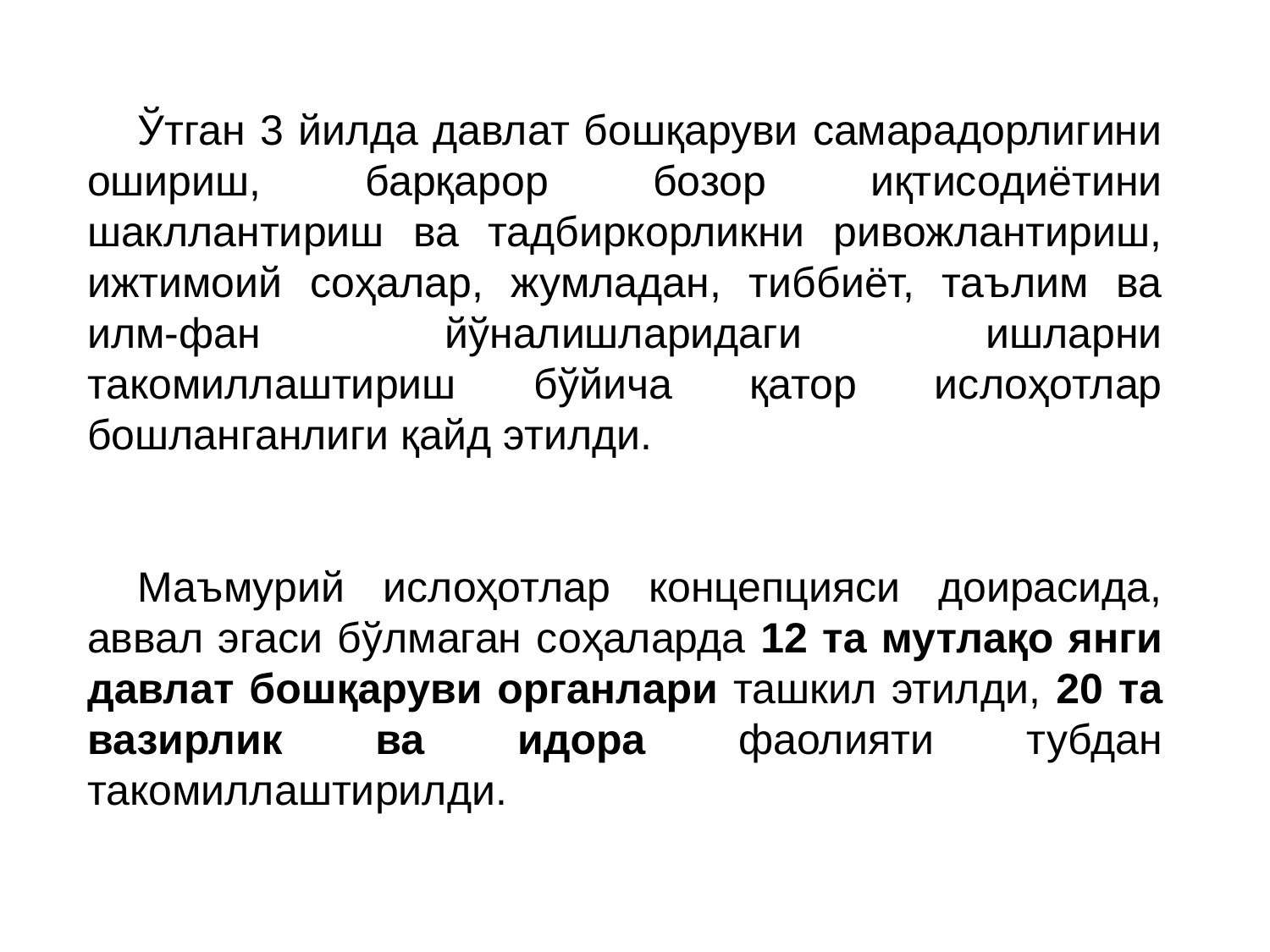

Ўтган 3 йилда давлат бошқаруви самарадорлигини ошириш, барқарор бозор иқтисодиётини шакллантириш ва тадбиркорликни ривожлантириш, ижтимоий соҳалар, жумладан, тиббиёт, таълим ва илм-фан йўналишларидаги ишларни такомиллаштириш бўйича қатор ислоҳотлар бошланганлиги қайд этилди.

Маъмурий ислоҳотлар концепцияси доирасида, аввал эгаси бўлмаган соҳаларда 12 та мутлақо янги давлат бошқаруви органлари ташкил этилди, 20 та вазирлик ва идора фаолияти тубдан такомиллаштирилди.